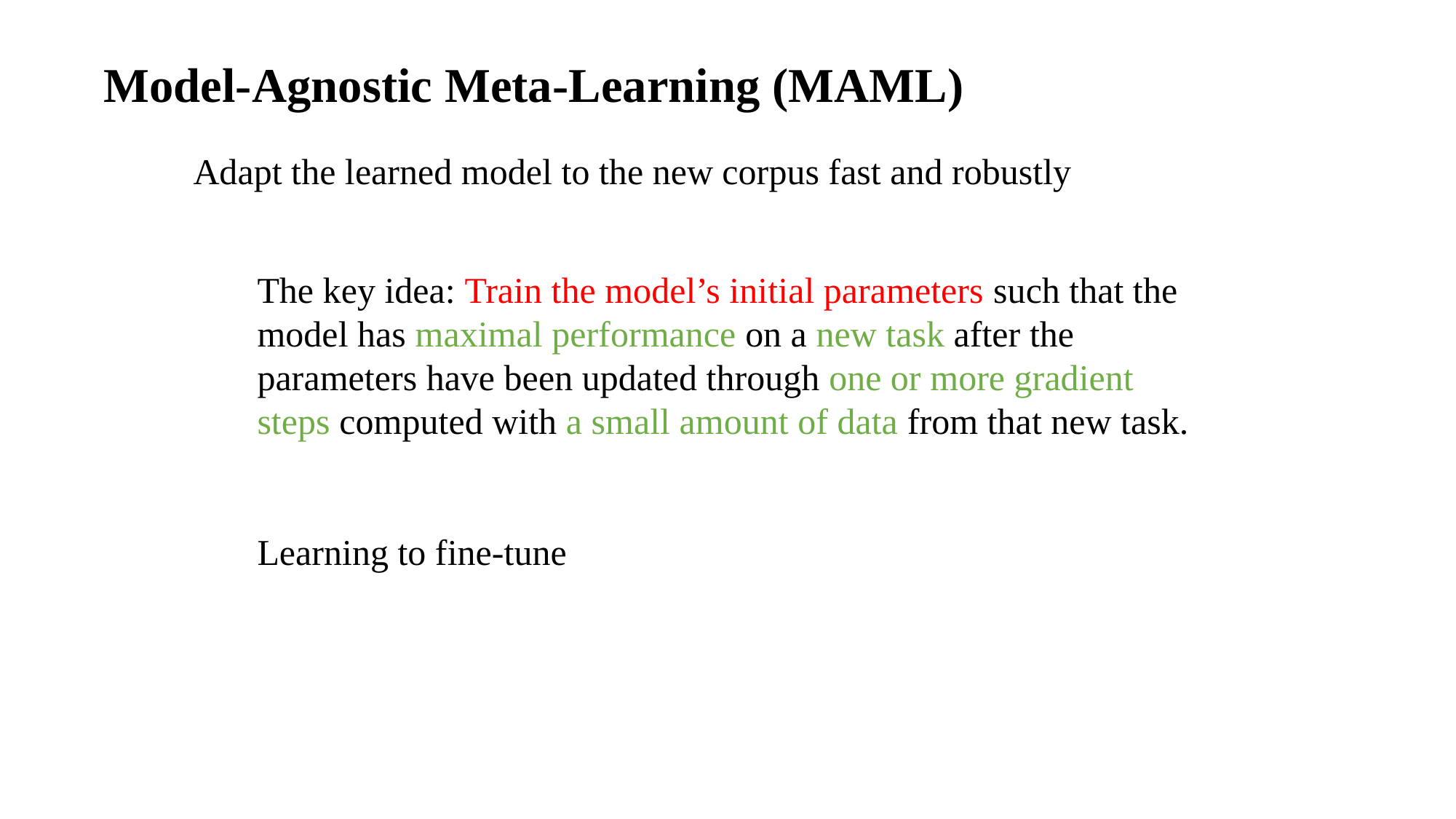

Model-Agnostic Meta-Learning (MAML)
Adapt the learned model to the new corpus fast and robustly
The key idea: Train the model’s initial parameters such that the model has maximal performance on a new task after the parameters have been updated through one or more gradient steps computed with a small amount of data from that new task.

Learning to fine-tune